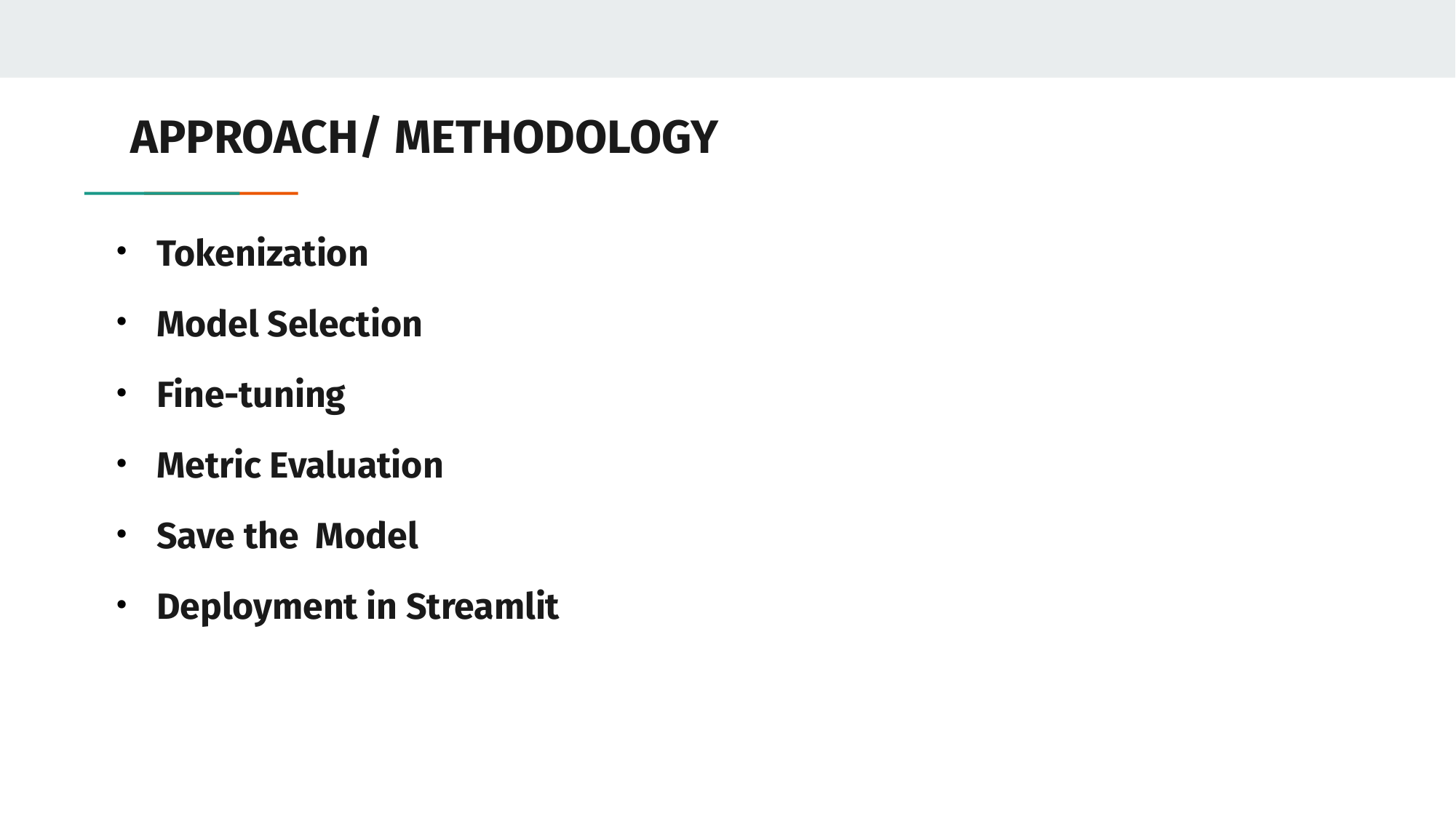

# APPROACH/ METHODOLOGY

Tokenization
Model Selection
Fine-tuning
Metric Evaluation
Save the  Model
Deployment in Streamlit